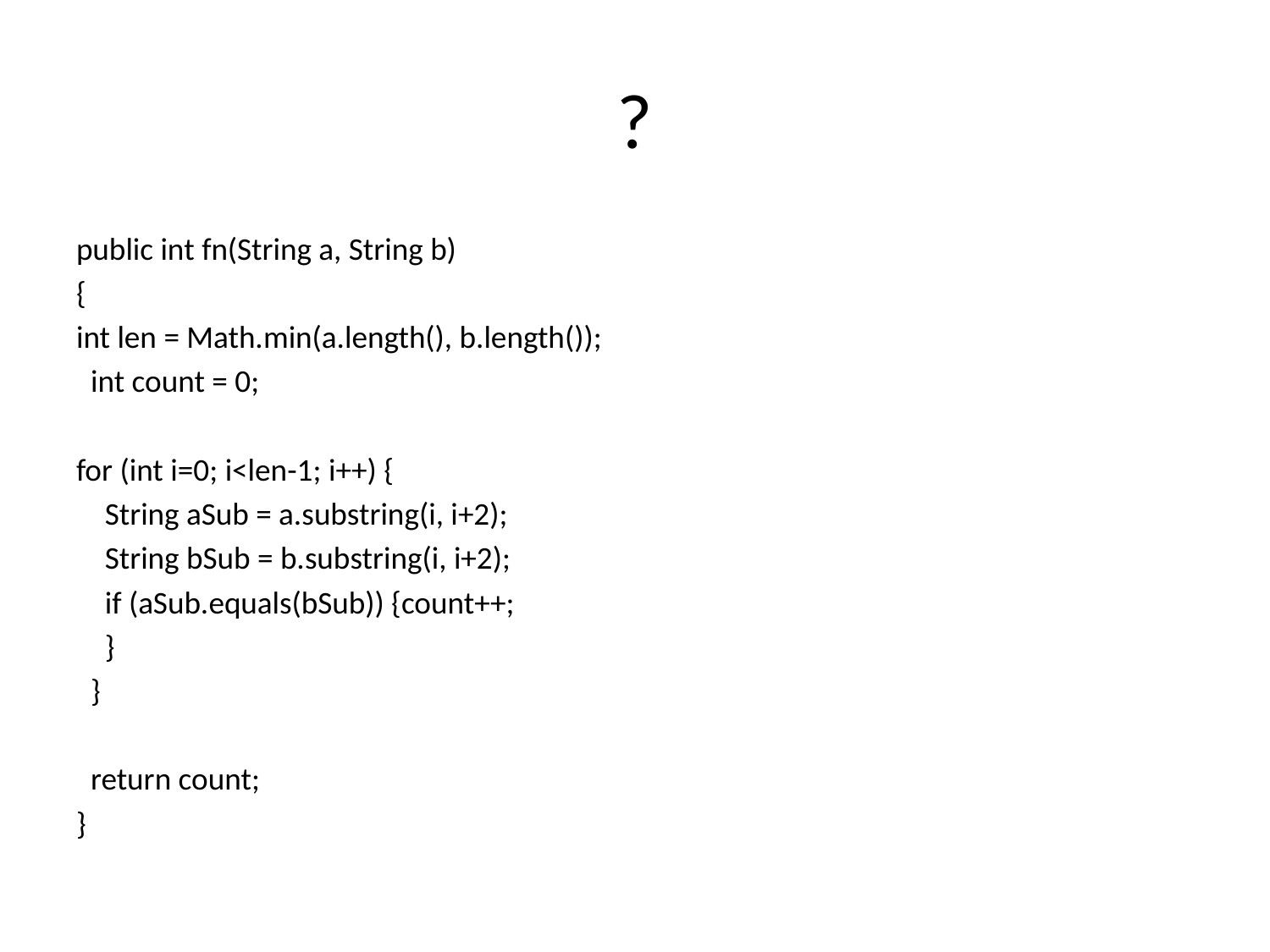

# ?
public int fn(String a, String b)
{
int len = Math.min(a.length(), b.length());
  int count = 0;

for (int i=0; i<len-1; i++) {
    String aSub = a.substring(i, i+2);
    String bSub = b.substring(i, i+2);
    if (aSub.equals(bSub)) {count++;
    }
  }

  return count;
}